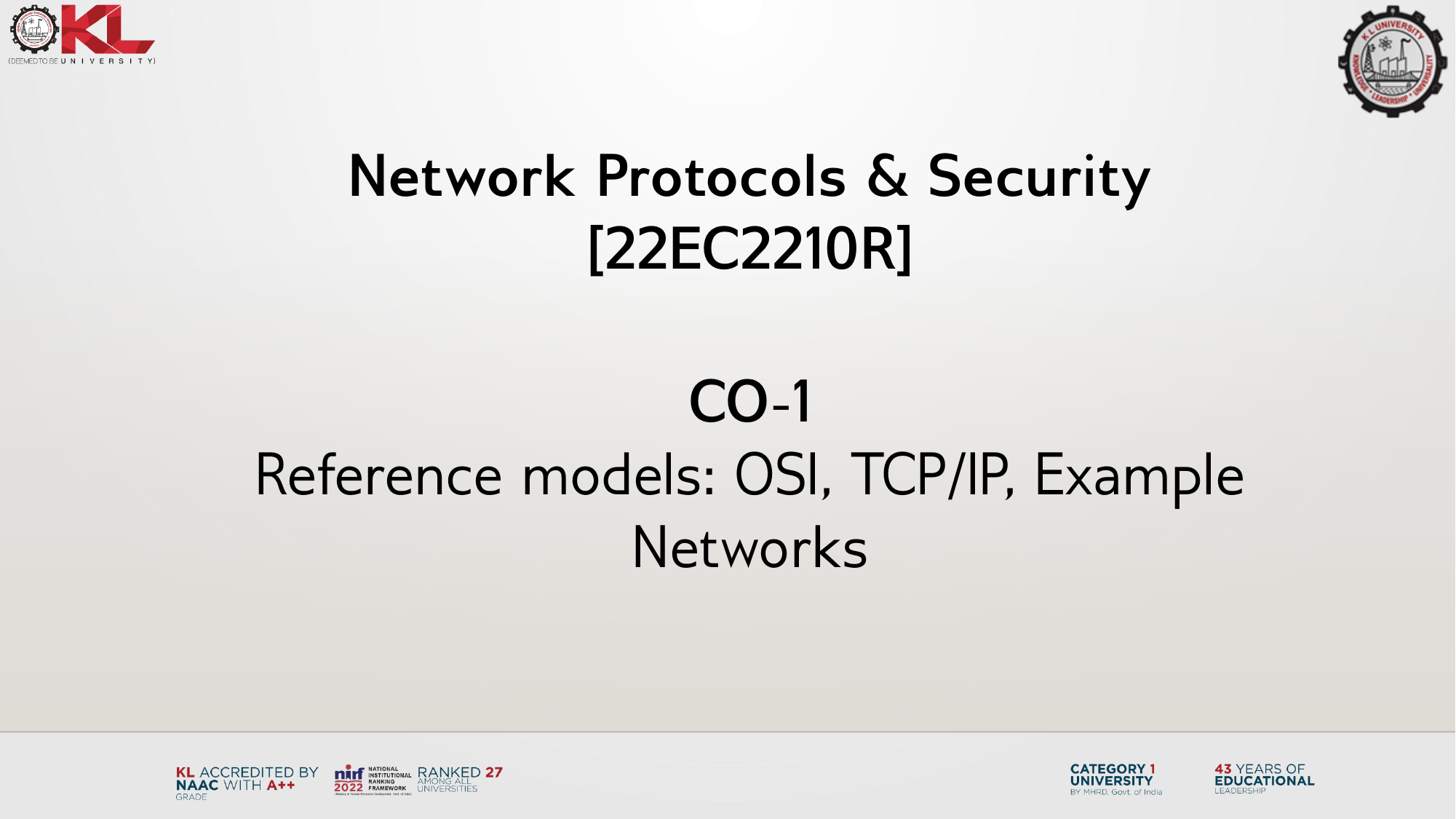

Network Protocols & Security
[22EC2210R]

CO-1
Reference models: OSI, TCP/IP, Example Networks